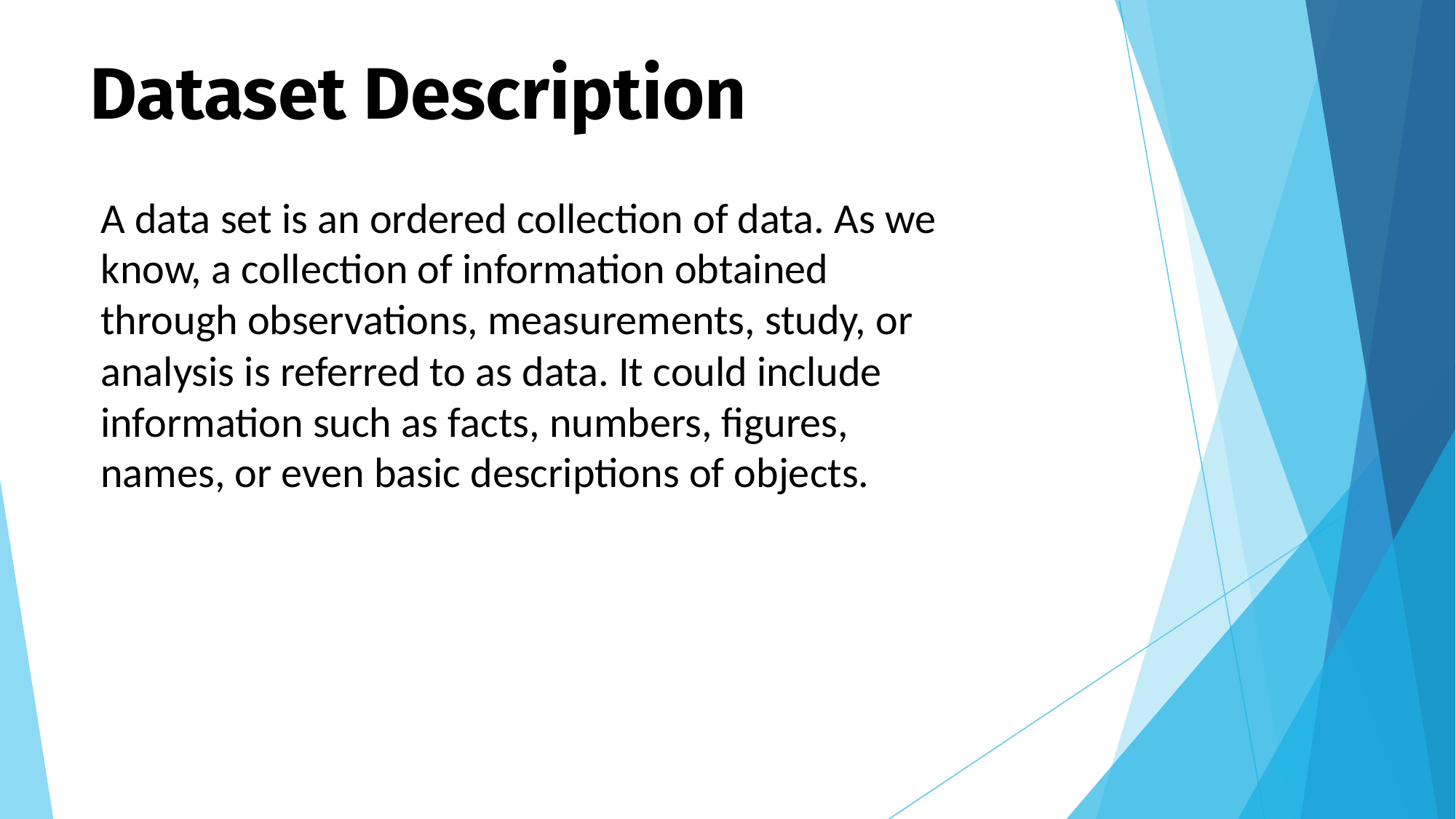

# Dataset Description
A data set is an ordered collection of data. As we know, a collection of information obtained through observations, measurements, study, or analysis is referred to as data. It could include information such as facts, numbers, figures, names, or even basic descriptions of objects.